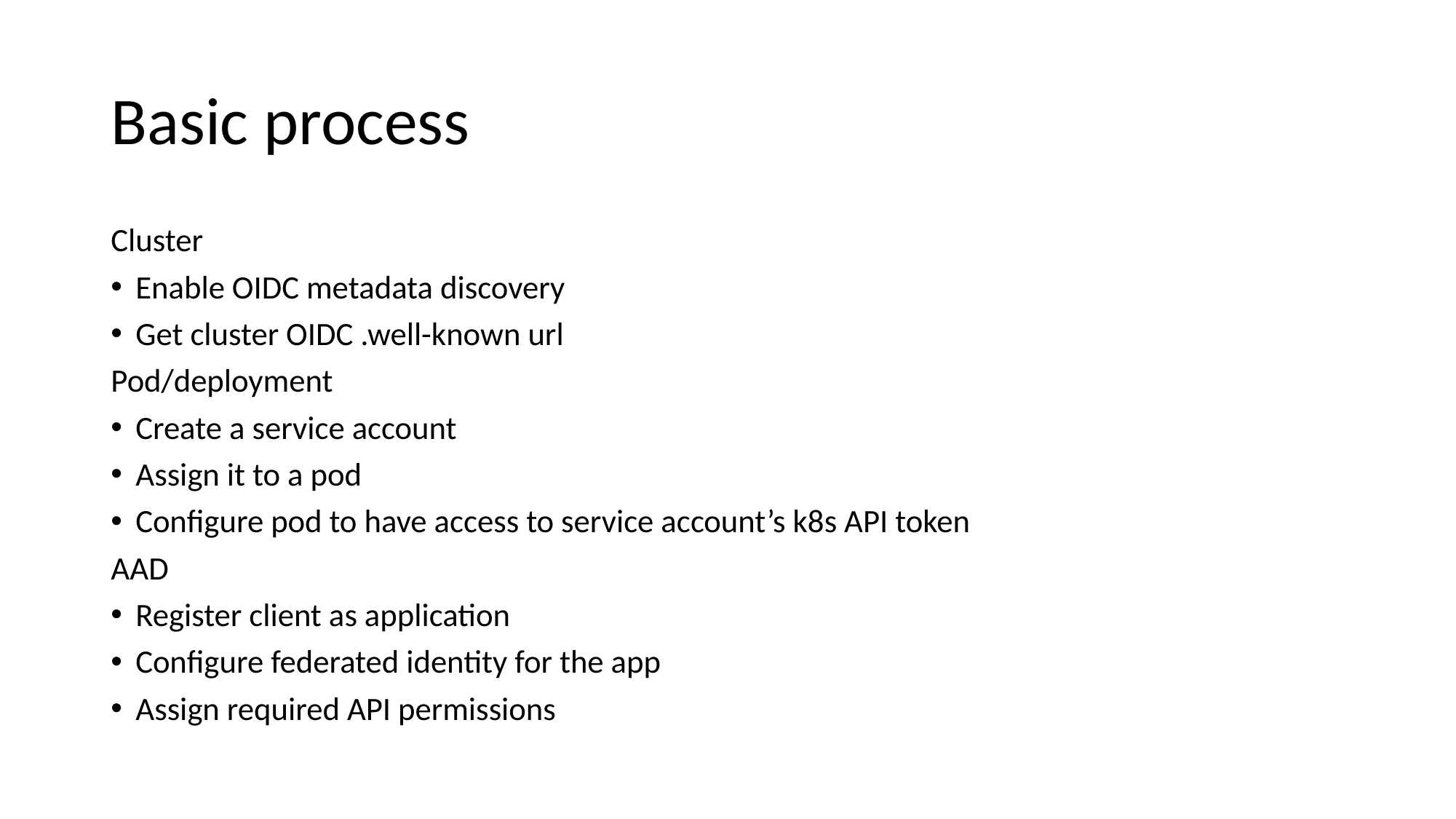

# Basic process
Cluster
Enable OIDC metadata discovery
Get cluster OIDC .well-known url
Pod/deployment
Create a service account
Assign it to a pod
Configure pod to have access to service account’s k8s API token
AAD
Register client as application
Configure federated identity for the app
Assign required API permissions